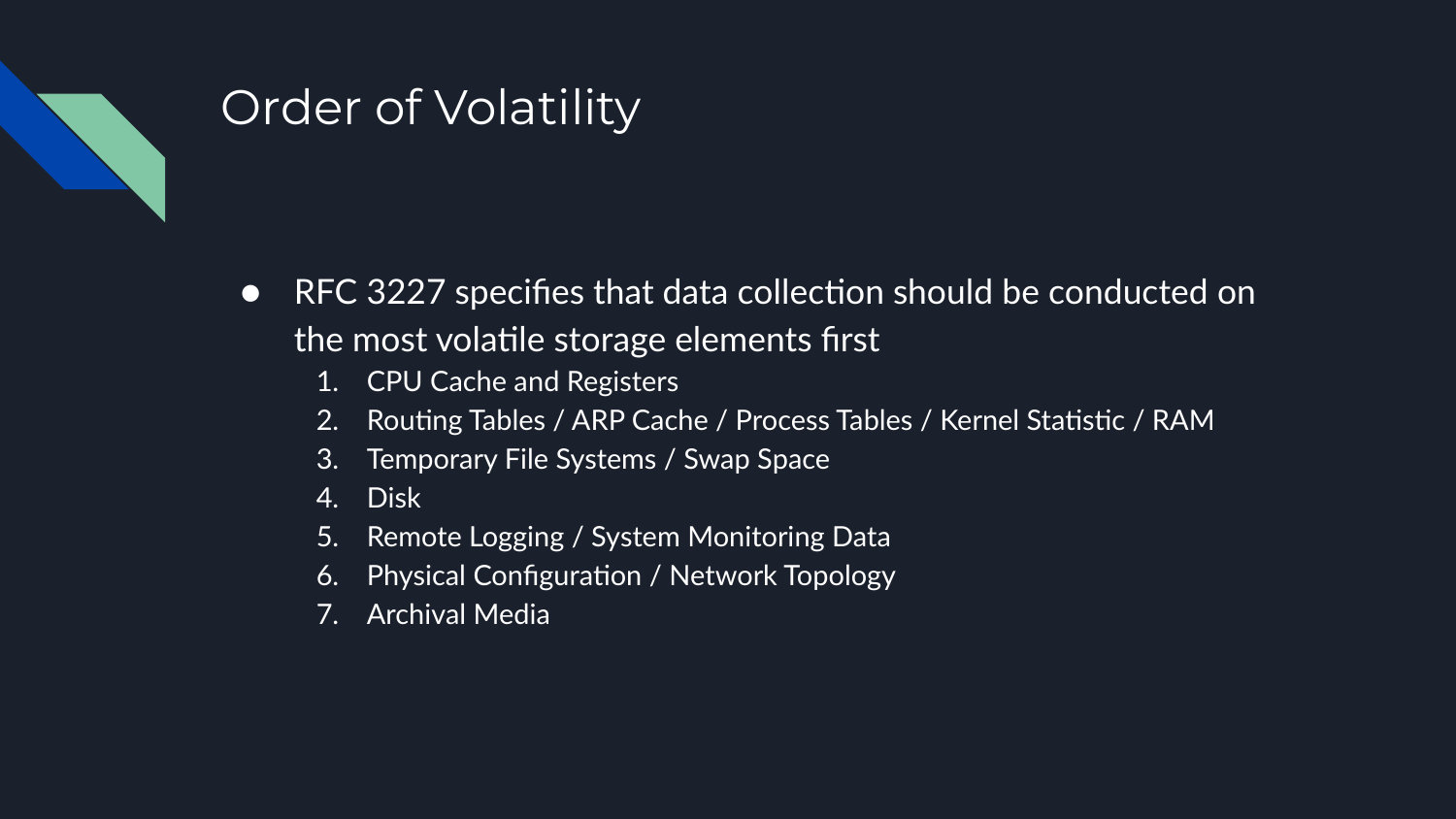

# Order of Volatility
RFC 3227 specifies that data collection should be conducted on the most volatile storage elements first
CPU Cache and Registers
Routing Tables / ARP Cache / Process Tables / Kernel Statistic / RAM
Temporary File Systems / Swap Space
Disk
Remote Logging / System Monitoring Data
Physical Configuration / Network Topology
Archival Media